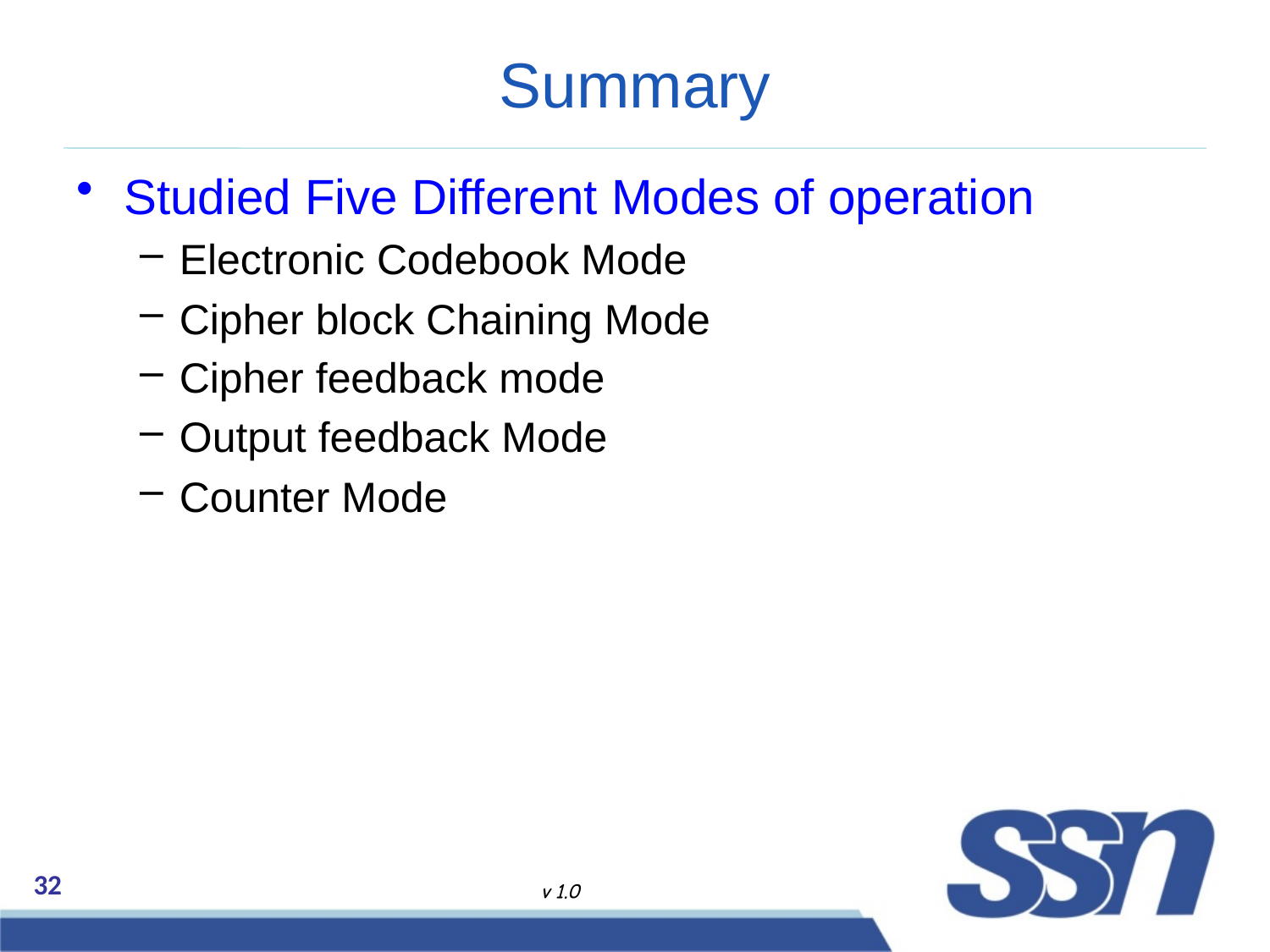

# Summary
Studied Five Different Modes of operation
Electronic Codebook Mode
Cipher block Chaining Mode
Cipher feedback mode
Output feedback Mode
Counter Mode